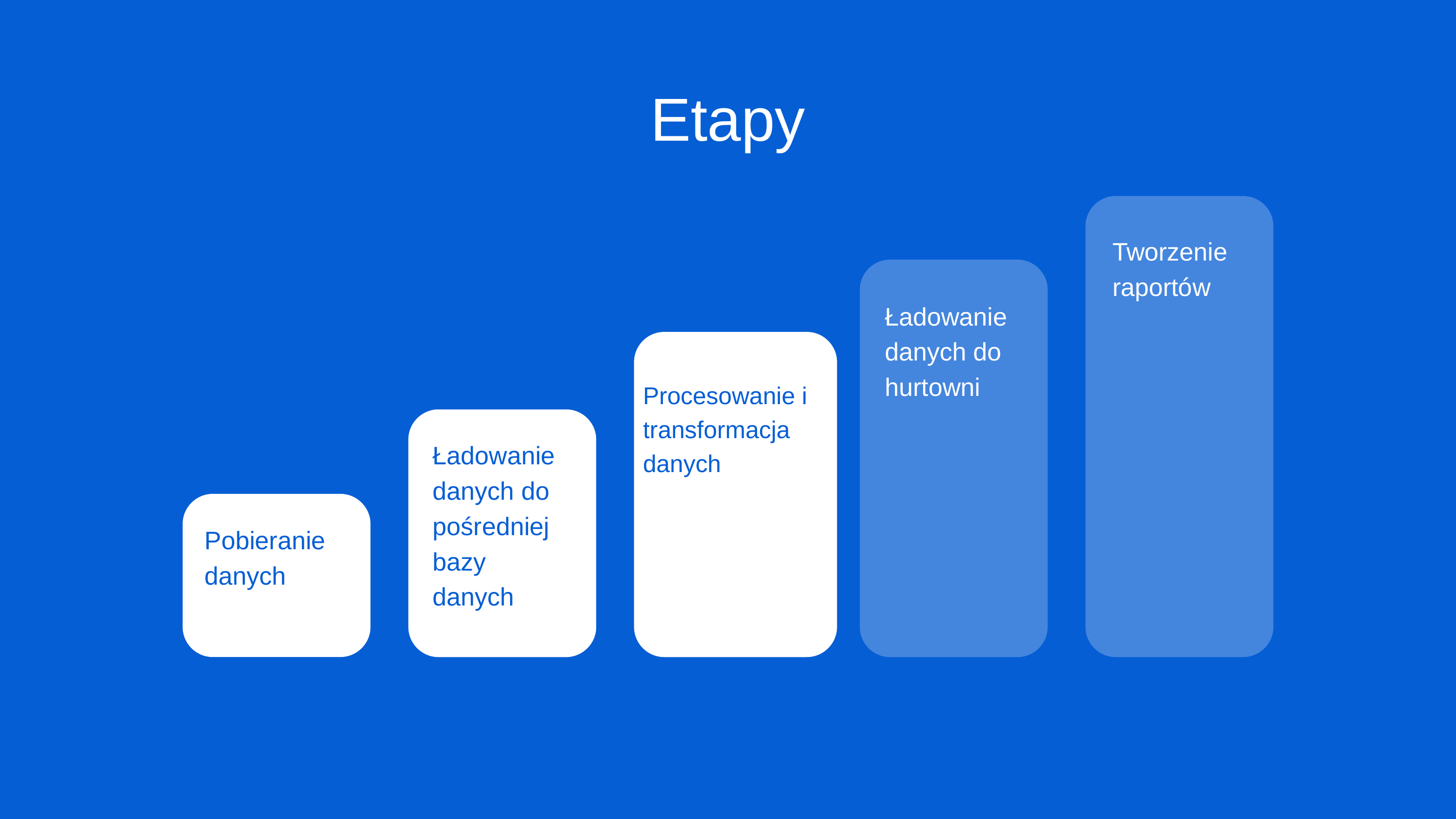

Etapy

Tworzenie
raportów

Ładowanie danych do hurtowni

Procesowanie i transformacja danych

Ładowanie danych do pośredniej bazy danych

Pobieranie
danych